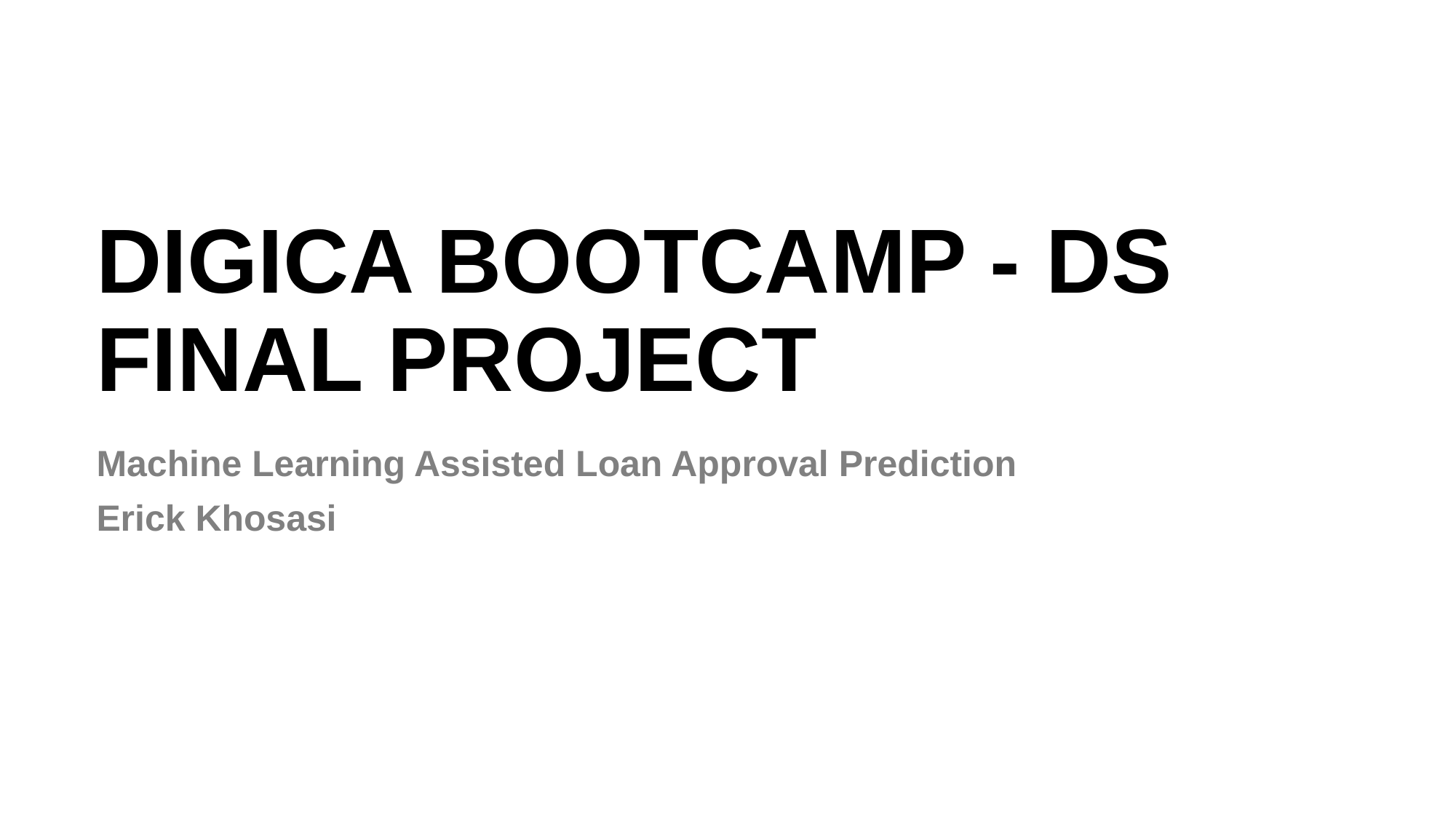

DIGICA BOOTCAMP - DS
FINAL PROJECT
Machine Learning Assisted Loan Approval Prediction
Erick Khosasi